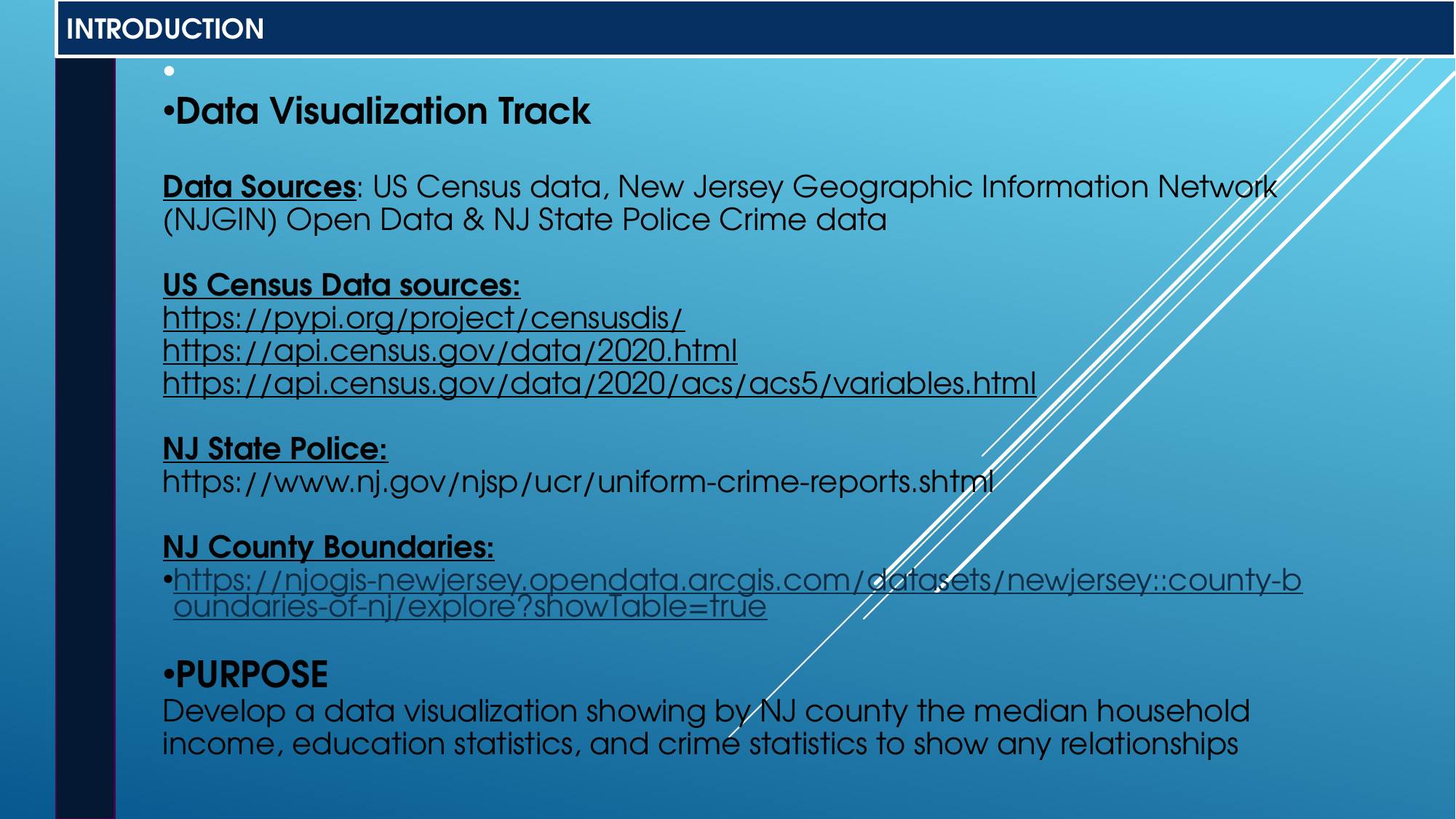

INTRODUCTION

Data Visualization Track

Data Sources: US Census data, New Jersey Geographic Information Network (NJGIN) Open Data & NJ State Police Crime data

US Census Data sources:
https://pypi.org/project/censusdis/
https://api.census.gov/data/2020.html
https://api.census.gov/data/2020/acs/acs5/variables.html

NJ State Police:
https://www.nj.gov/njsp/ucr/uniform-crime-reports.shtml

NJ County Boundaries:
https://njogis-newjersey.opendata.arcgis.com/datasets/newjersey::county-boundaries-of-nj/explore?showTable=true

PURPOSE
Develop a data visualization showing by NJ county the median household income, education statistics, and crime statistics to show any relationships